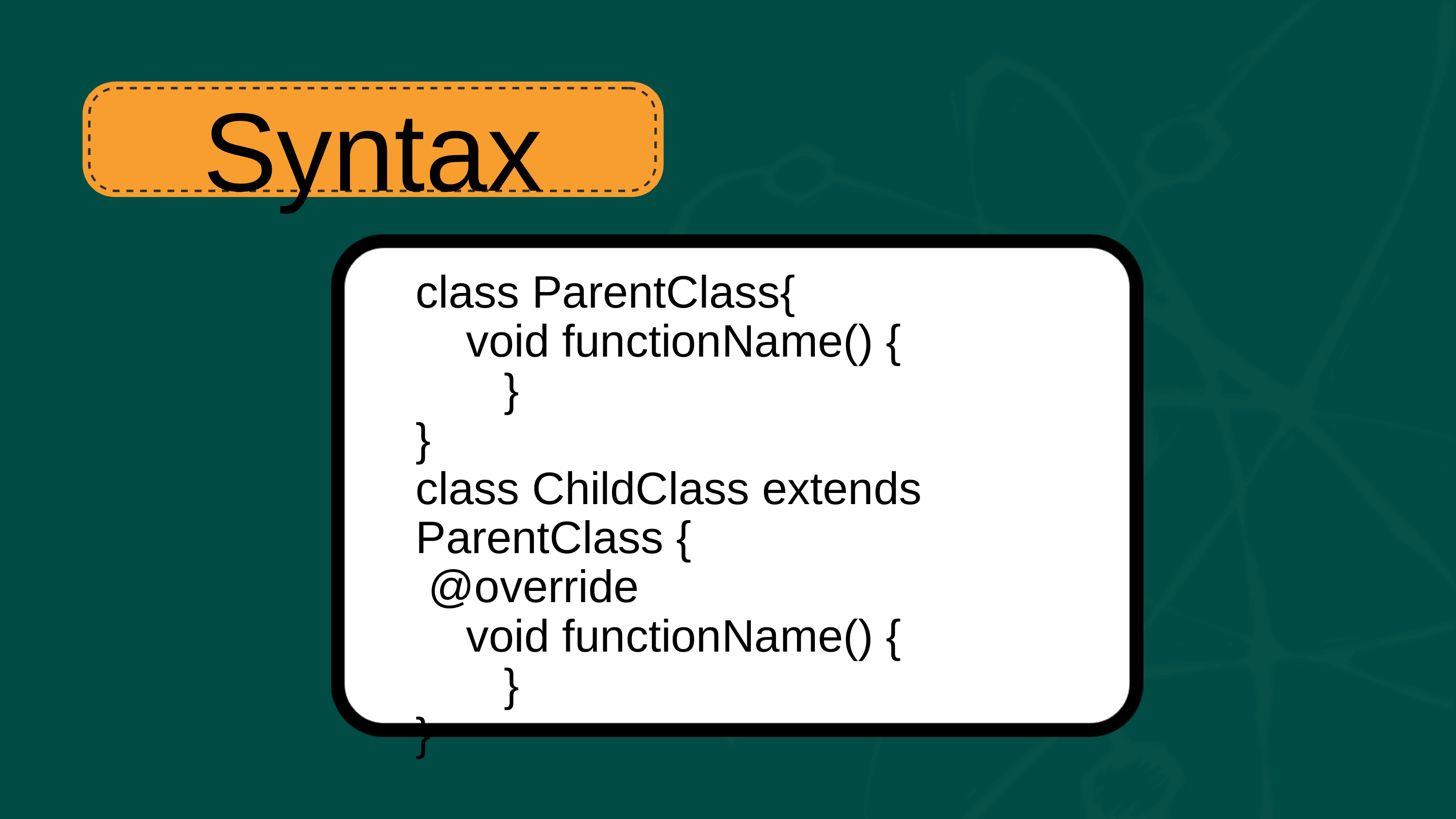

Syntax

class ParentClass{
    void functionName() {
       }
}
class ChildClass extends ParentClass {
 @override
    void functionName() {
       }
}